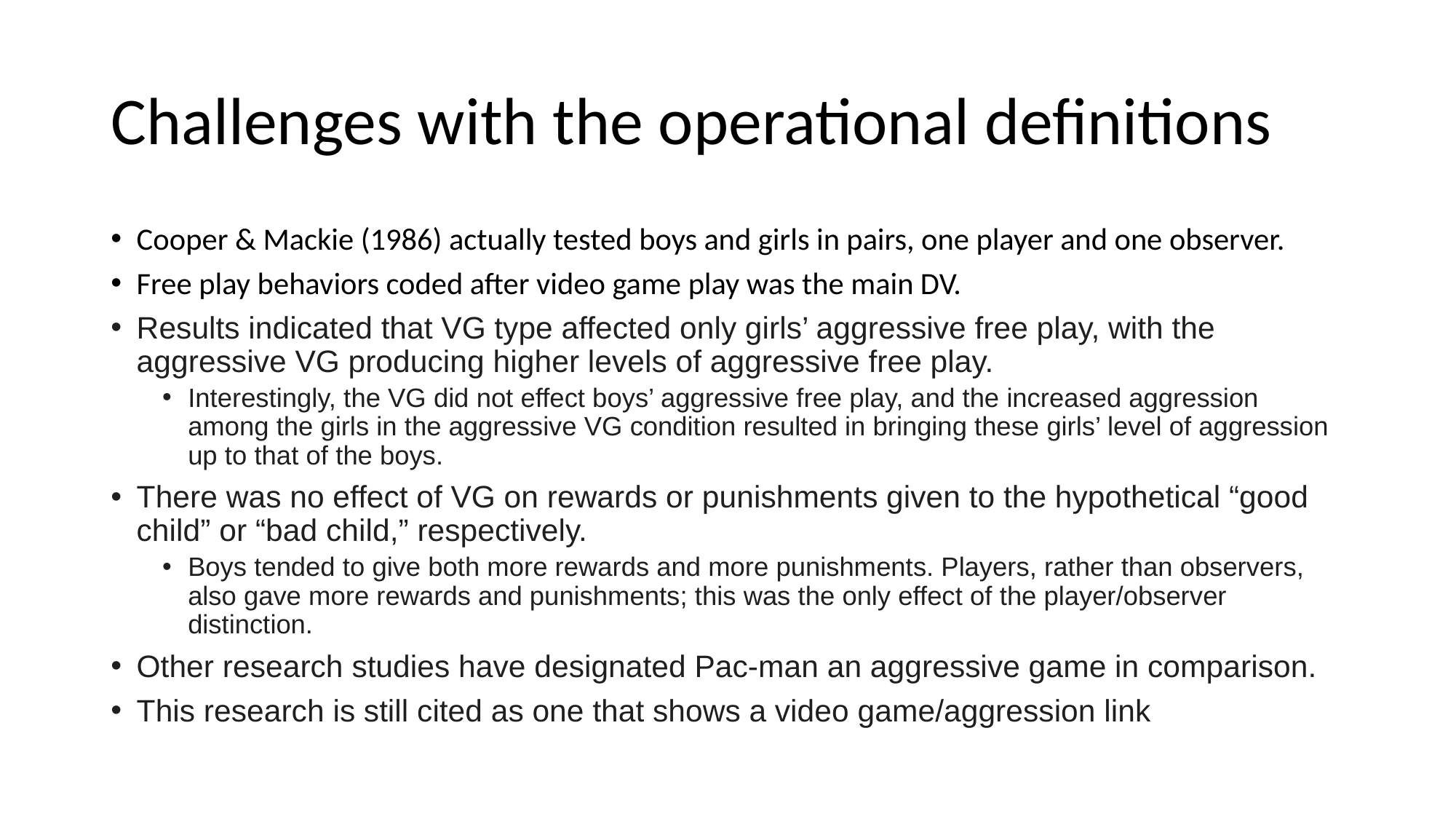

# Challenges with the operational definitions
Cooper & Mackie (1986) actually tested boys and girls in pairs, one player and one observer.
Free play behaviors coded after video game play was the main DV.
Results indicated that VG type affected only girls’ aggressive free play, with the aggressive VG producing higher levels of aggressive free play.
Interestingly, the VG did not effect boys’ aggressive free play, and the increased aggression among the girls in the aggressive VG condition resulted in bringing these girls’ level of aggression up to that of the boys.
There was no effect of VG on rewards or punishments given to the hypothetical “good child” or “bad child,” respectively.
Boys tended to give both more rewards and more punishments. Players, rather than observers, also gave more rewards and punishments; this was the only effect of the player/observer distinction.
Other research studies have designated Pac-man an aggressive game in comparison.
This research is still cited as one that shows a video game/aggression link